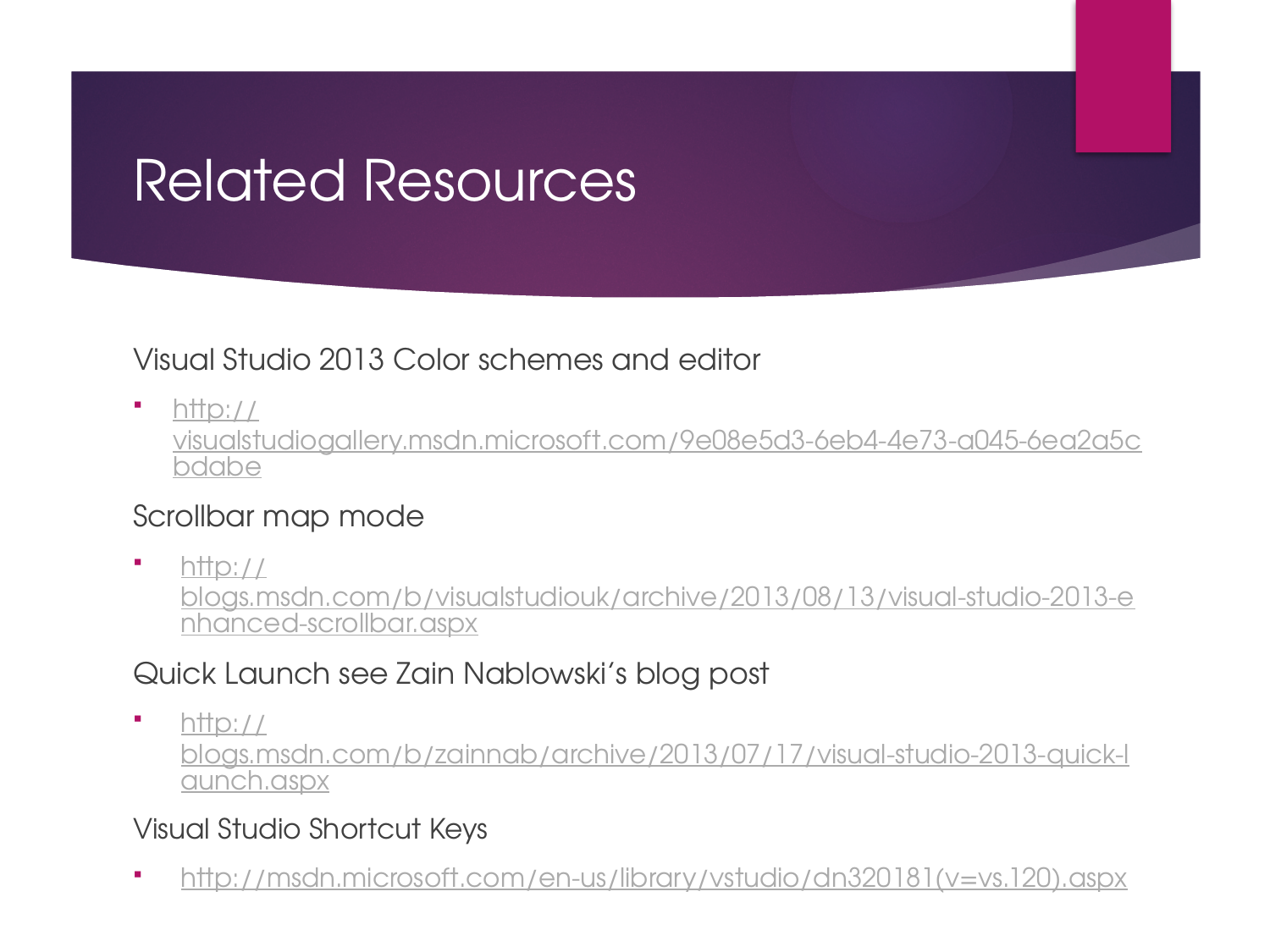

# Related Resources
Visual Studio 2013 Color schemes and editor
http://visualstudiogallery.msdn.microsoft.com/9e08e5d3-6eb4-4e73-a045-6ea2a5cbdabe
Scrollbar map mode
http://blogs.msdn.com/b/visualstudiouk/archive/2013/08/13/visual-studio-2013-enhanced-scrollbar.aspx
Quick Launch see Zain Nablowski’s blog post
http://blogs.msdn.com/b/zainnab/archive/2013/07/17/visual-studio-2013-quick-launch.aspx
Visual Studio Shortcut Keys
http://msdn.microsoft.com/en-us/library/vstudio/dn320181(v=vs.120).aspx